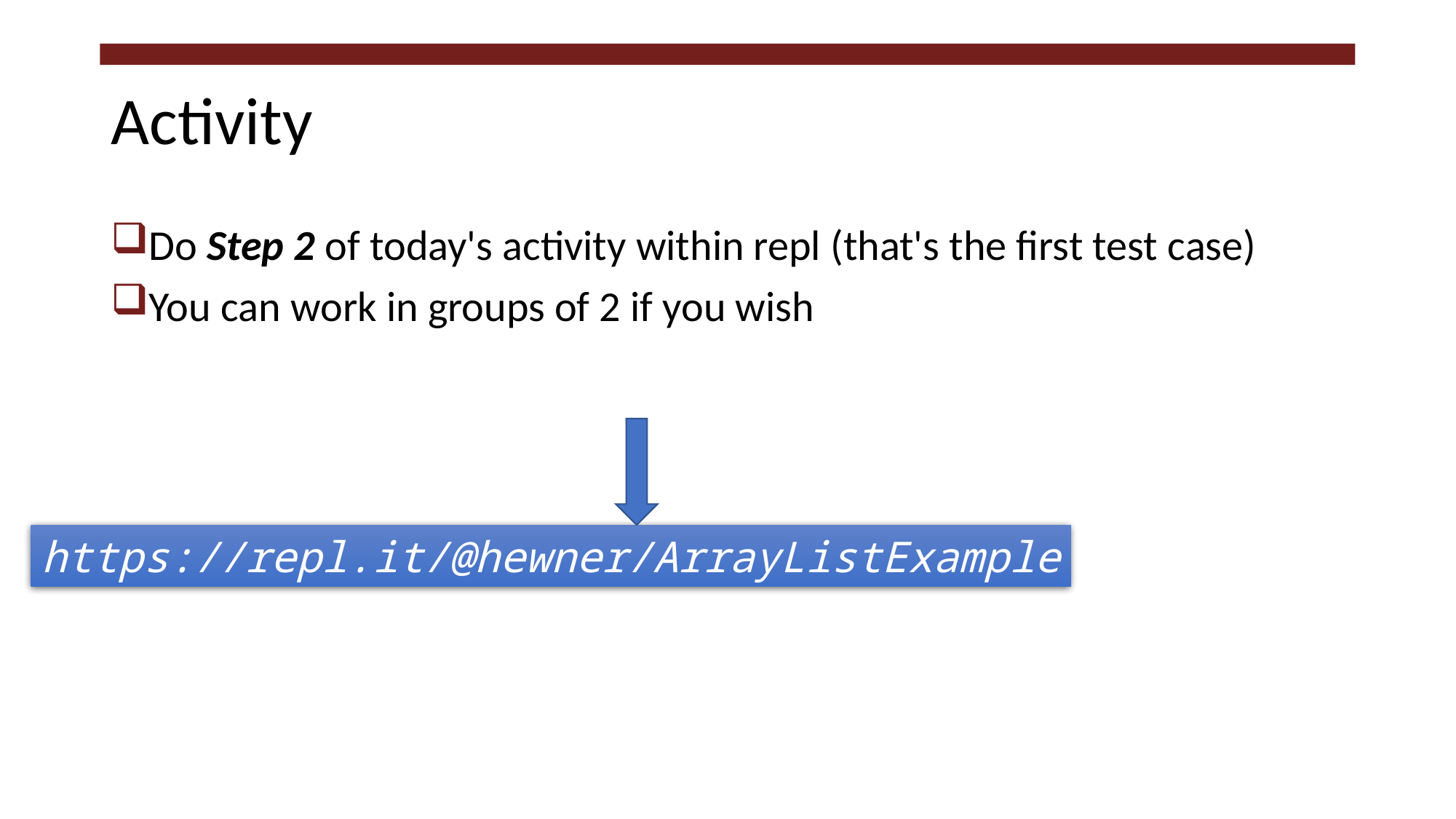

# Activity
Do Step 2 of today's activity within repl (that's the first test case)
You can work in groups of 2 if you wish

https://repl.it/@hewner/ArrayListExample